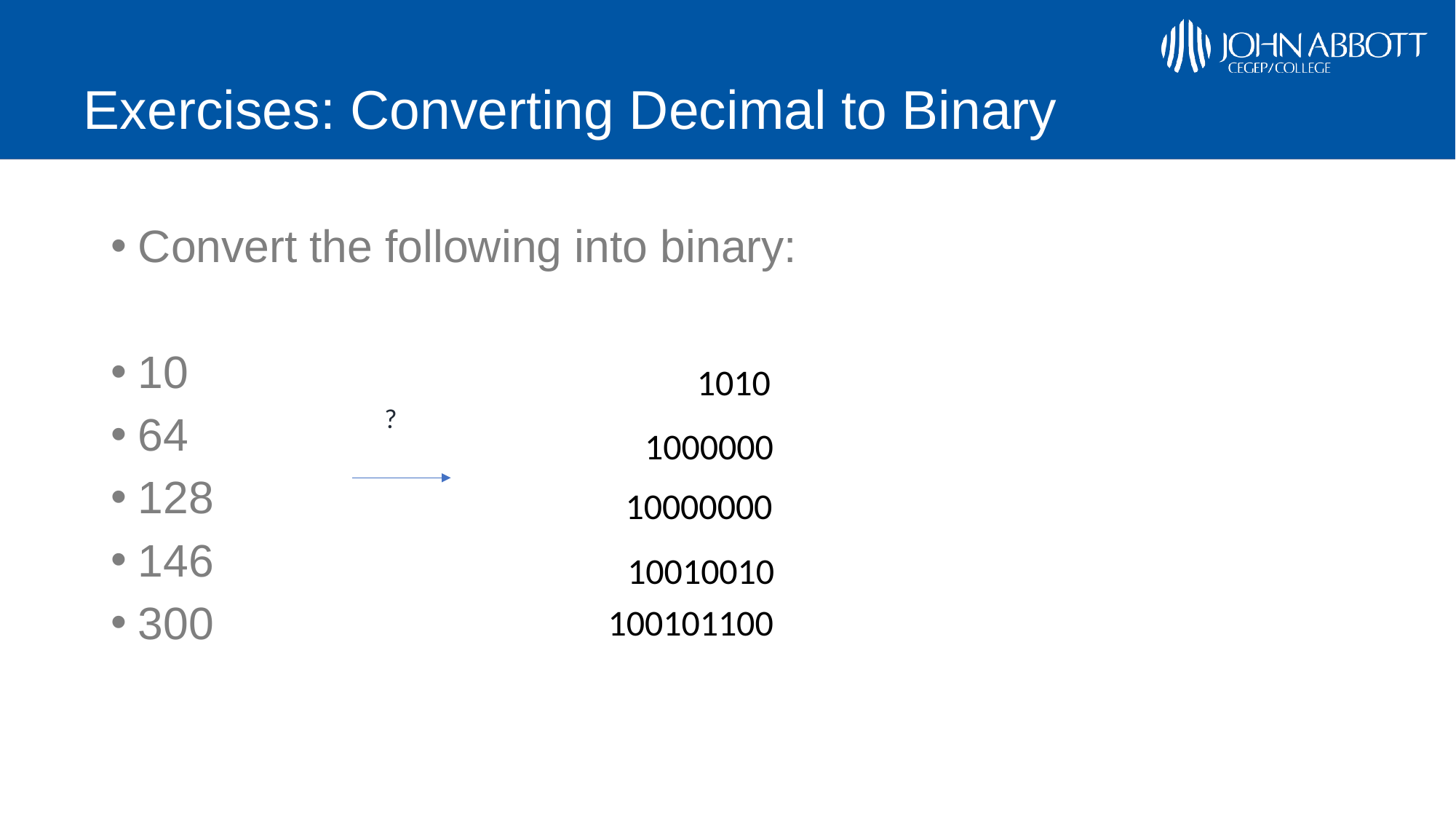

# Exercises: Converting Decimal to Binary
Convert the following into binary:

10
64
128
146
300
1010
?
1000000
10000000
10010010
100101100